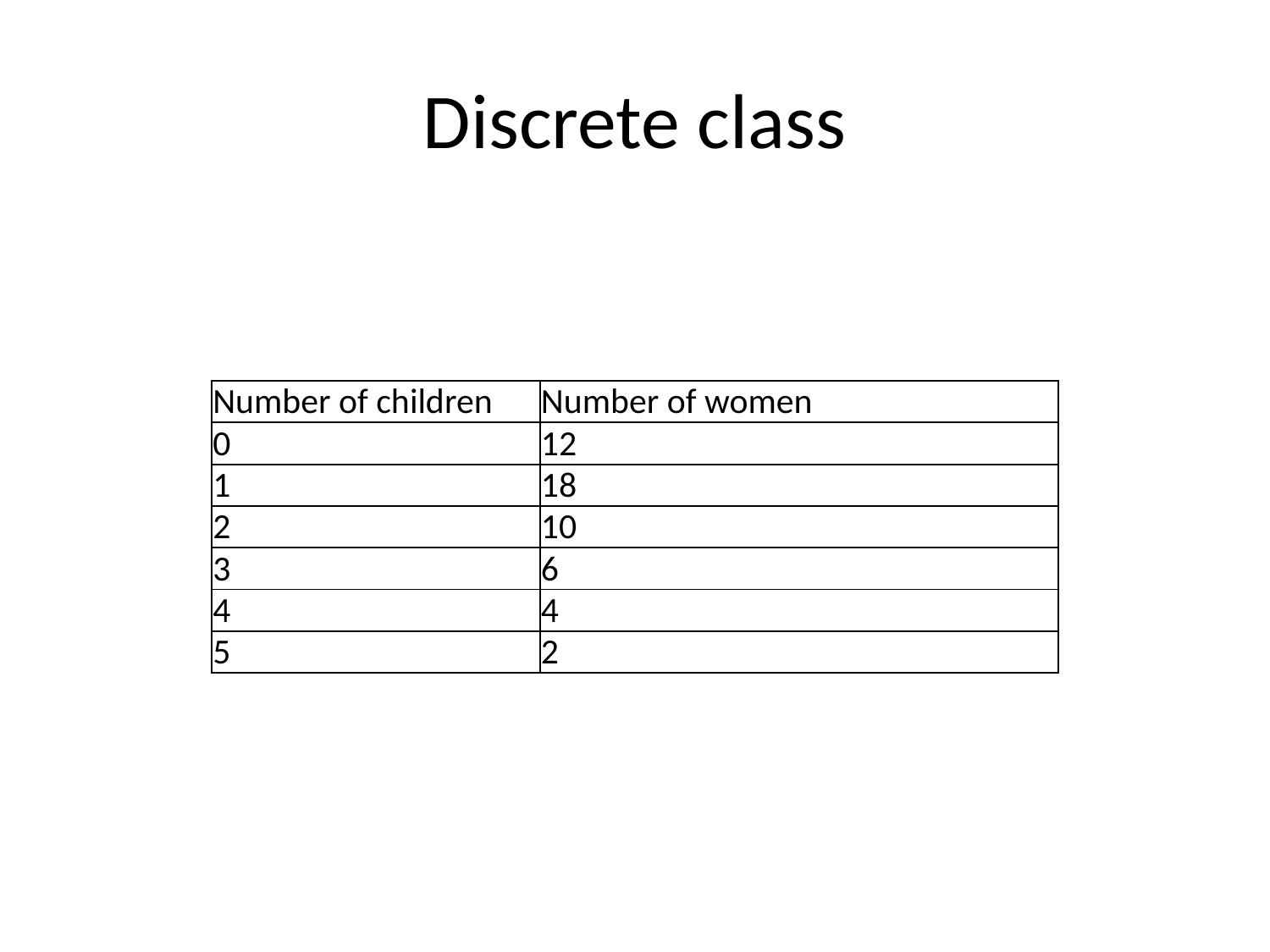

# Discrete class
| Number of children | Number of women |
| --- | --- |
| 0 | 12 |
| 1 | 18 |
| 2 | 10 |
| 3 | 6 |
| 4 | 4 |
| 5 | 2 |